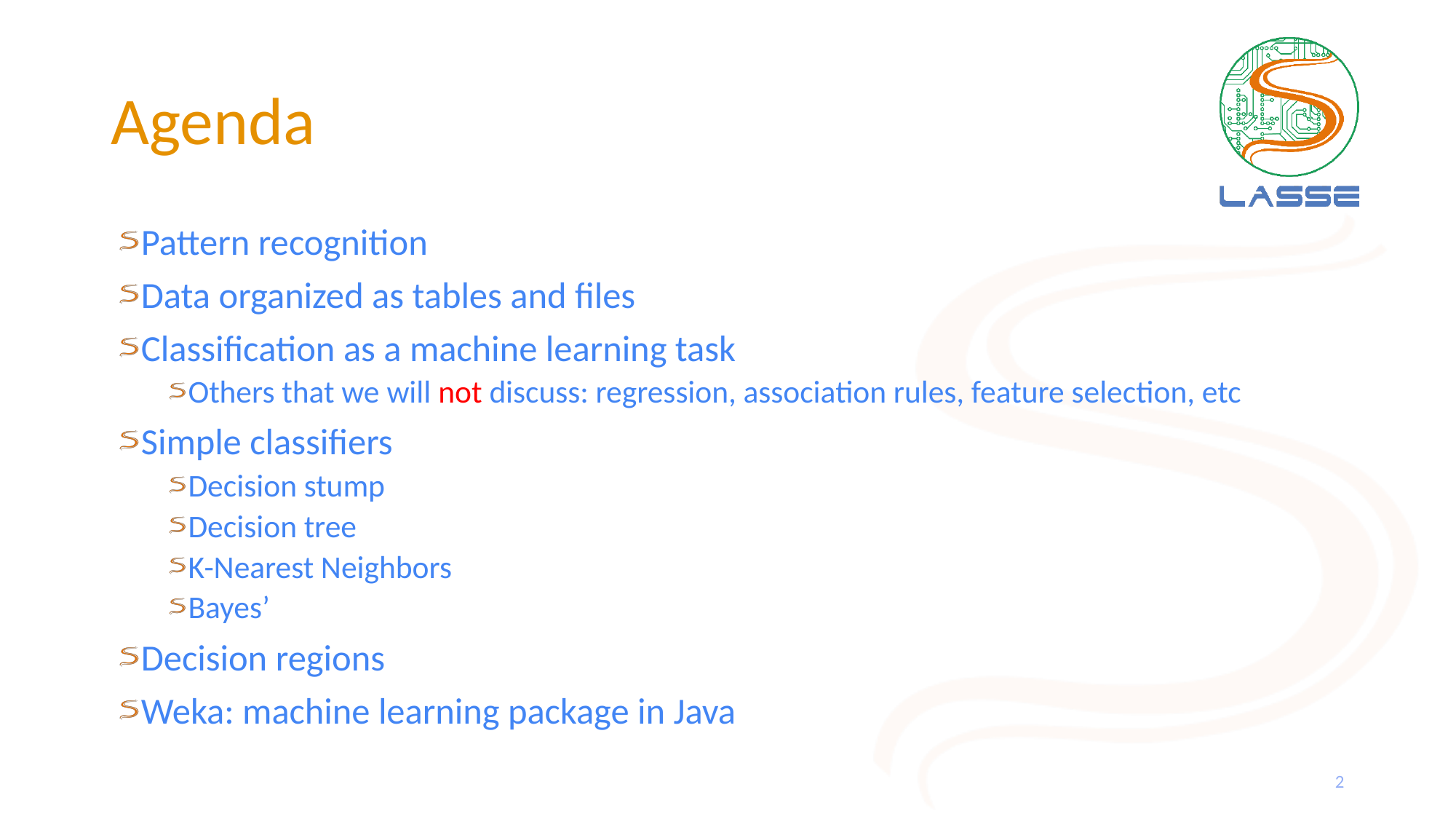

# Agenda
Pattern recognition
Data organized as tables and files
Classification as a machine learning task
Others that we will not discuss: regression, association rules, feature selection, etc
Simple classifiers
Decision stump
Decision tree
K-Nearest Neighbors
Bayes’
Decision regions
Weka: machine learning package in Java
2